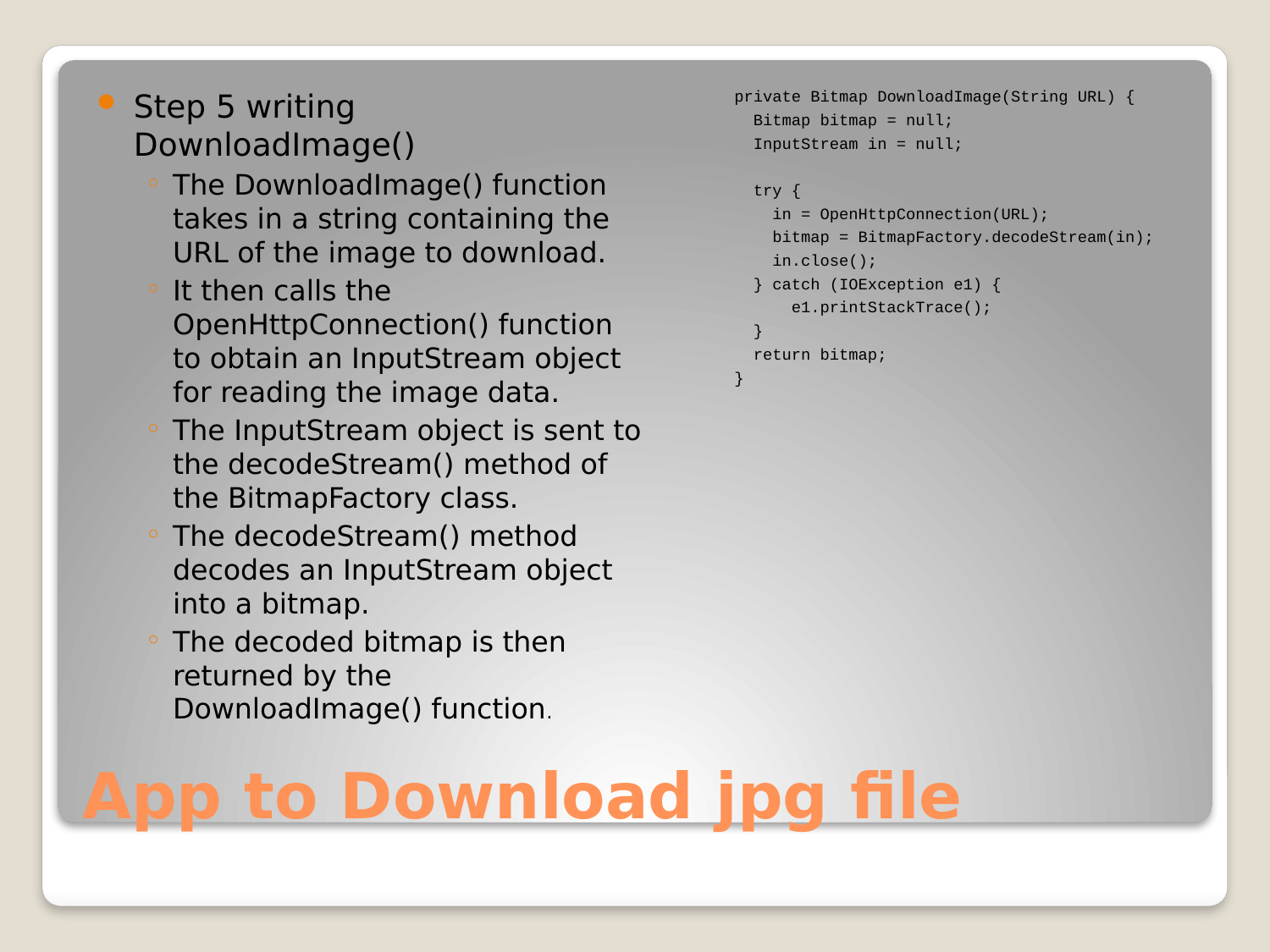

Step 5 writing DownloadImage()
The DownloadImage() function takes in a string containing the URL of the image to download.
It then calls the OpenHttpConnection() function to obtain an InputStream object for reading the image data.
The InputStream object is sent to the decodeStream() method of the BitmapFactory class.
The decodeStream() method decodes an InputStream object into a bitmap.
The decoded bitmap is then returned by the DownloadImage() function.
private Bitmap DownloadImage(String URL) {
  Bitmap bitmap = null;
  InputStream in = null;

  try {
    in = OpenHttpConnection(URL);
    bitmap = BitmapFactory.decodeStream(in);
    in.close();
  } catch (IOException e1) {
      e1.printStackTrace();
  }
  return bitmap;
}

# App to Download jpg file